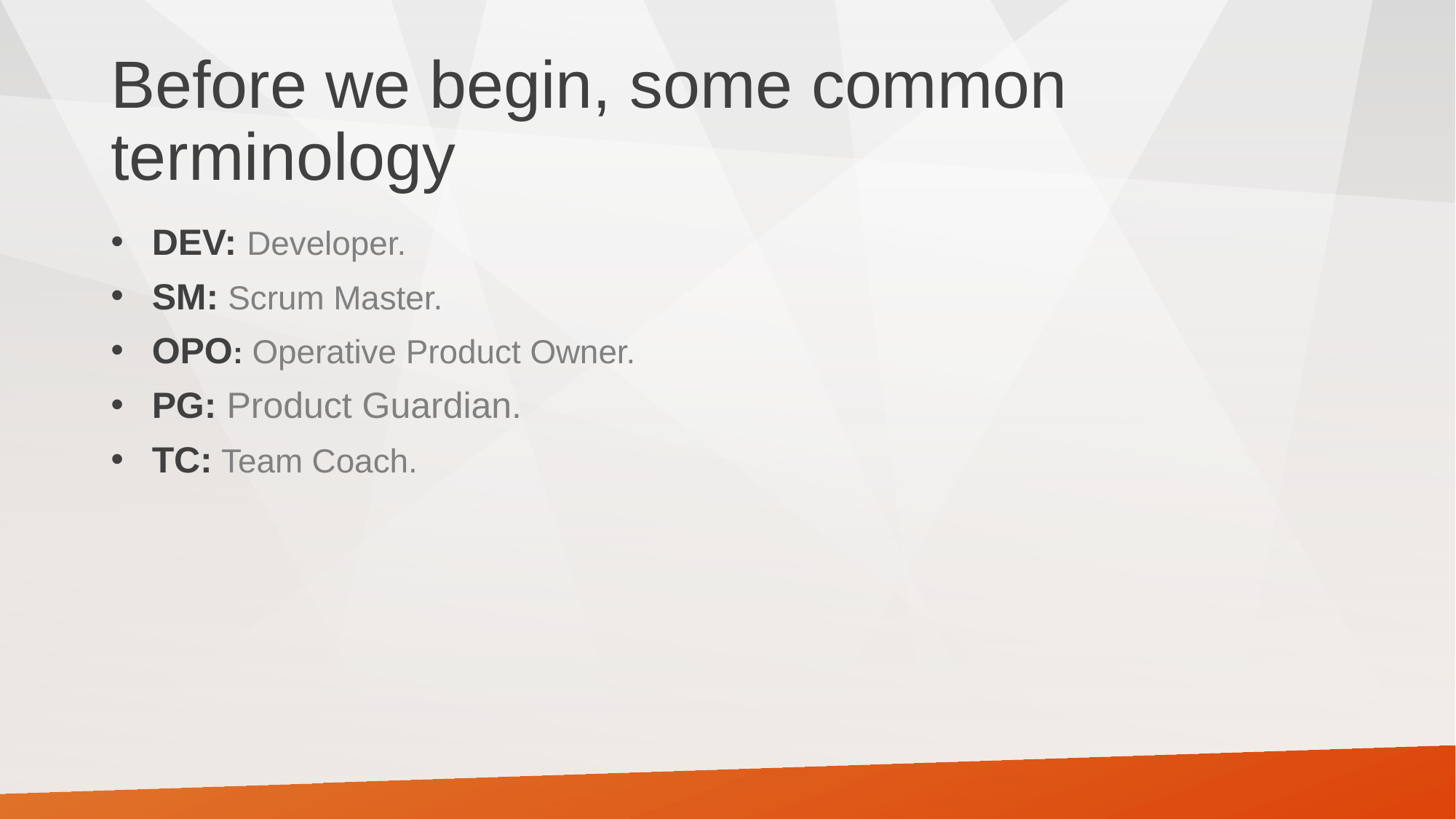

# Before we begin, some common terminology
DEV: Developer.
SM: Scrum Master.
OPO: Operative Product Owner.
PG: Product Guardian.
TC: Team Coach.